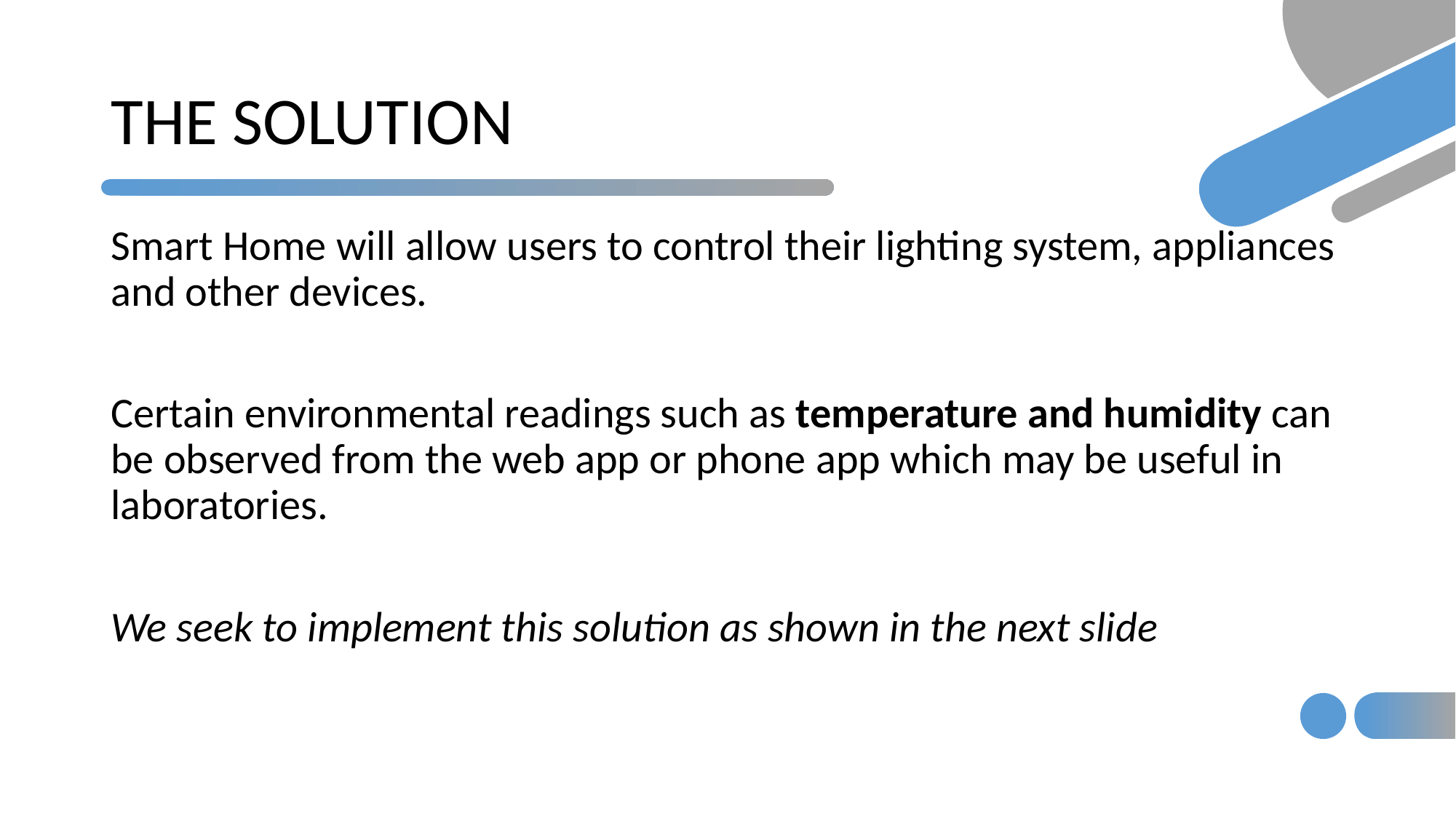

# THE SOLUTION
Smart Home will allow users to control their lighting system, appliances and other devices.

Certain environmental readings such as temperature and humidity can be observed from the web app or phone app which may be useful in laboratories.

We seek to implement this solution as shown in the next slide